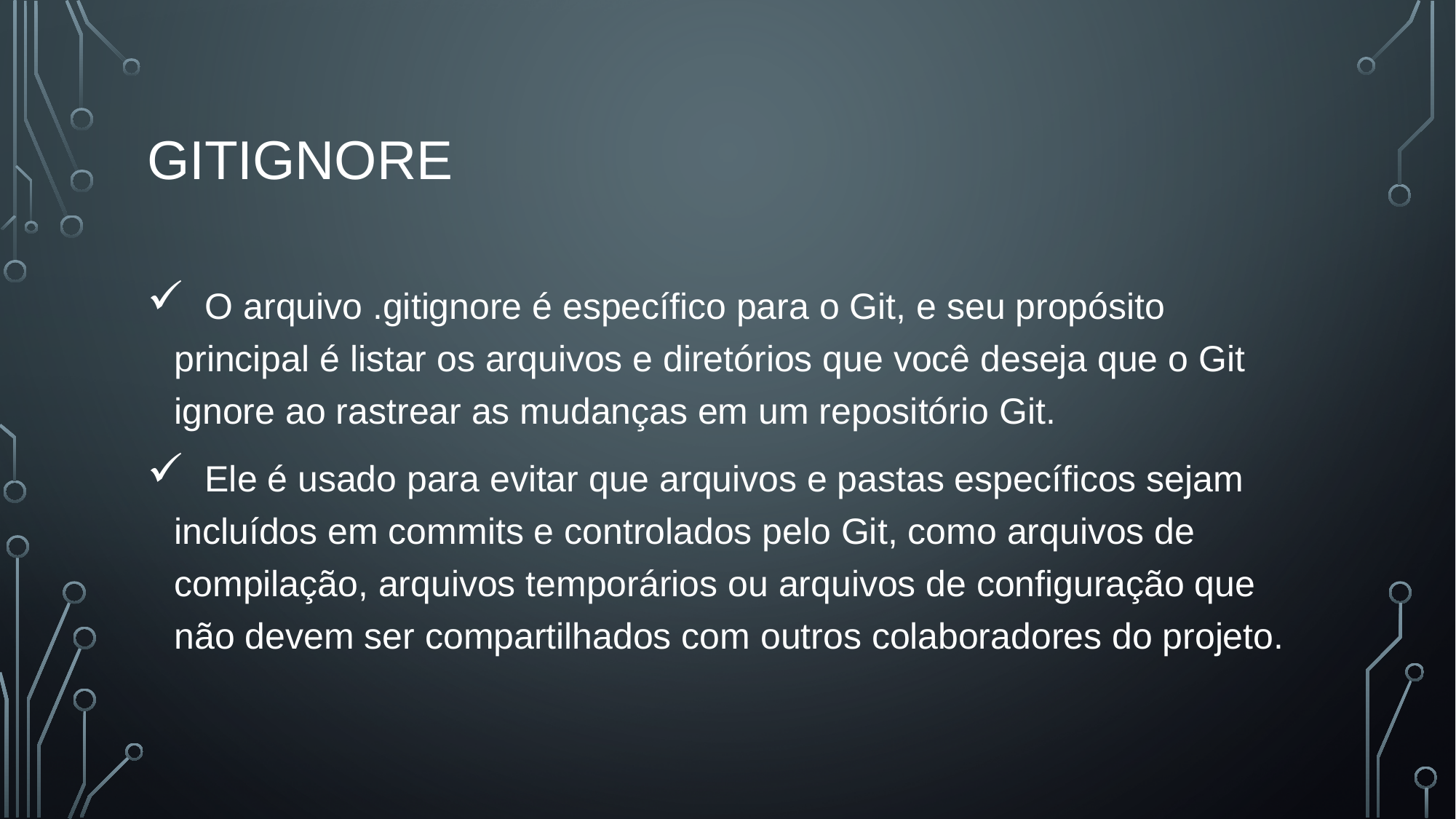

# Gitignore
  O arquivo .gitignore é específico para o Git, e seu propósito principal é listar os arquivos e diretórios que você deseja que o Git ignore ao rastrear as mudanças em um repositório Git.
  Ele é usado para evitar que arquivos e pastas específicos sejam incluídos em commits e controlados pelo Git, como arquivos de compilação, arquivos temporários ou arquivos de configuração que não devem ser compartilhados com outros colaboradores do projeto.